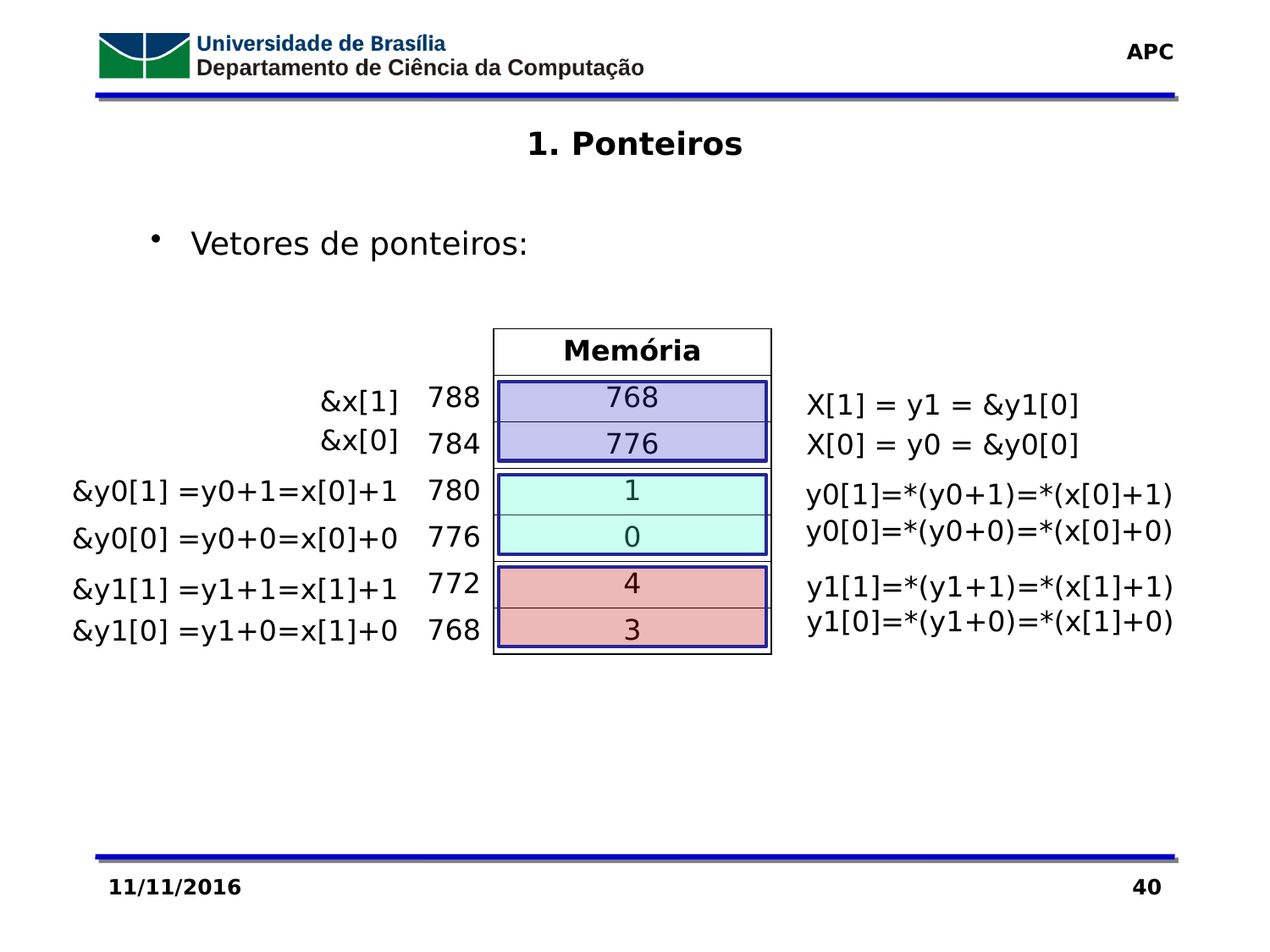

1. Ponteiros
 Vetores de ponteiros:
|  | Memória |
| --- | --- |
| 788 | 768 |
| 784 | 776 |
| 780 | 1 |
| 776 | 0 |
| 772 | 4 |
| 768 | 3 |
&x[1]
X[1] = y1 = &y1[0]

&x[0]
X[0] = y0 = &y0[0]
&y0[1] =y0+1=x[0]+1
y0[1]=*(y0+1)=*(x[0]+1)

y0[0]=*(y0+0)=*(x[0]+0)
&y0[0] =y0+0=x[0]+0
y1[1]=*(y1+1)=*(x[1]+1)
&y1[1] =y1+1=x[1]+1

y1[0]=*(y1+0)=*(x[1]+0)
&y1[0] =y1+0=x[1]+0
11/11/2016
40